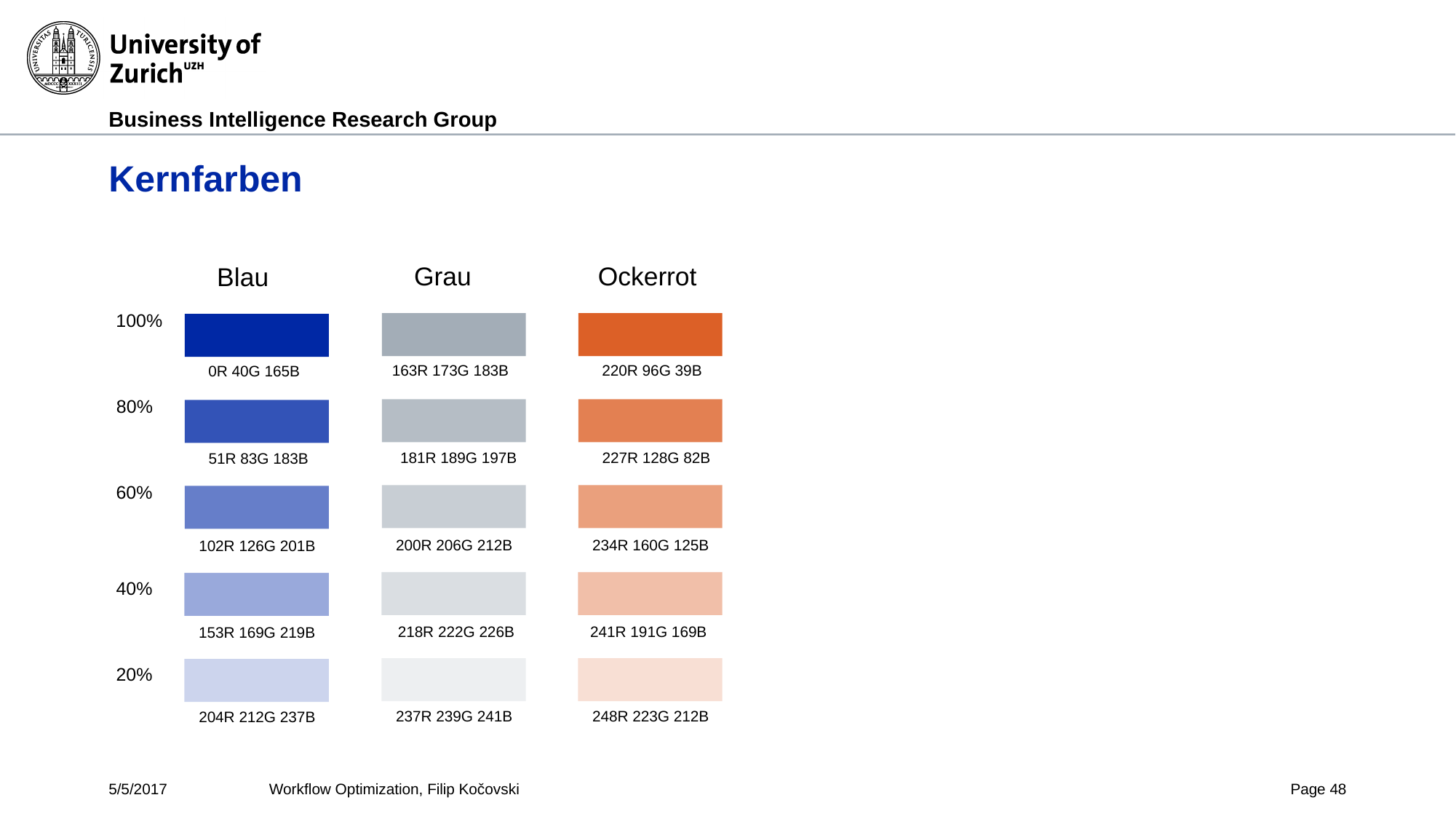

# Kernfarben
Grau
Ockerrot
Blau
100%

163R 173G 183B
220R 96G 39B
0R 40G 165B
80%

181R 189G 197B
227R 128G 82B
51R 83G 183B
60%

200R 206G 212B
234R 160G 125B
102R 126G 201B
40%

218R 222G 226B
241R 191G 169B
153R 169G 219B
20%

237R 239G 241B
248R 223G 212B
204R 212G 237B
5/5/2017
Workflow Optimization, Filip Kočovski
Page 48